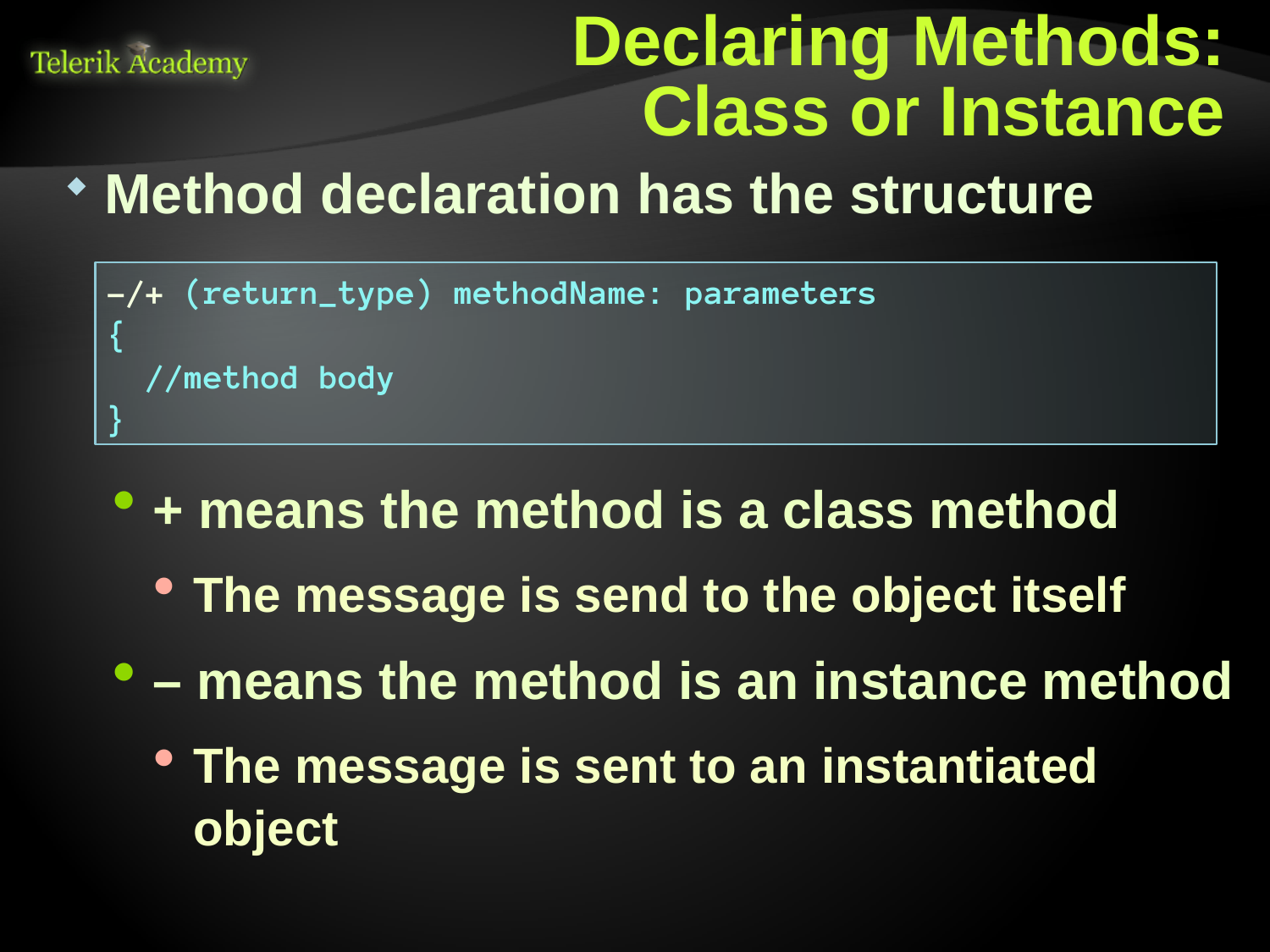

# Declaring Methods: Class or Instance
Method declaration has the structure
-/+ (return_type) methodName: parameters
{
  //method body
}
+ means the method is a class method
The message is send to the object itself
– means the method is an instance method
The message is sent to an instantiated object